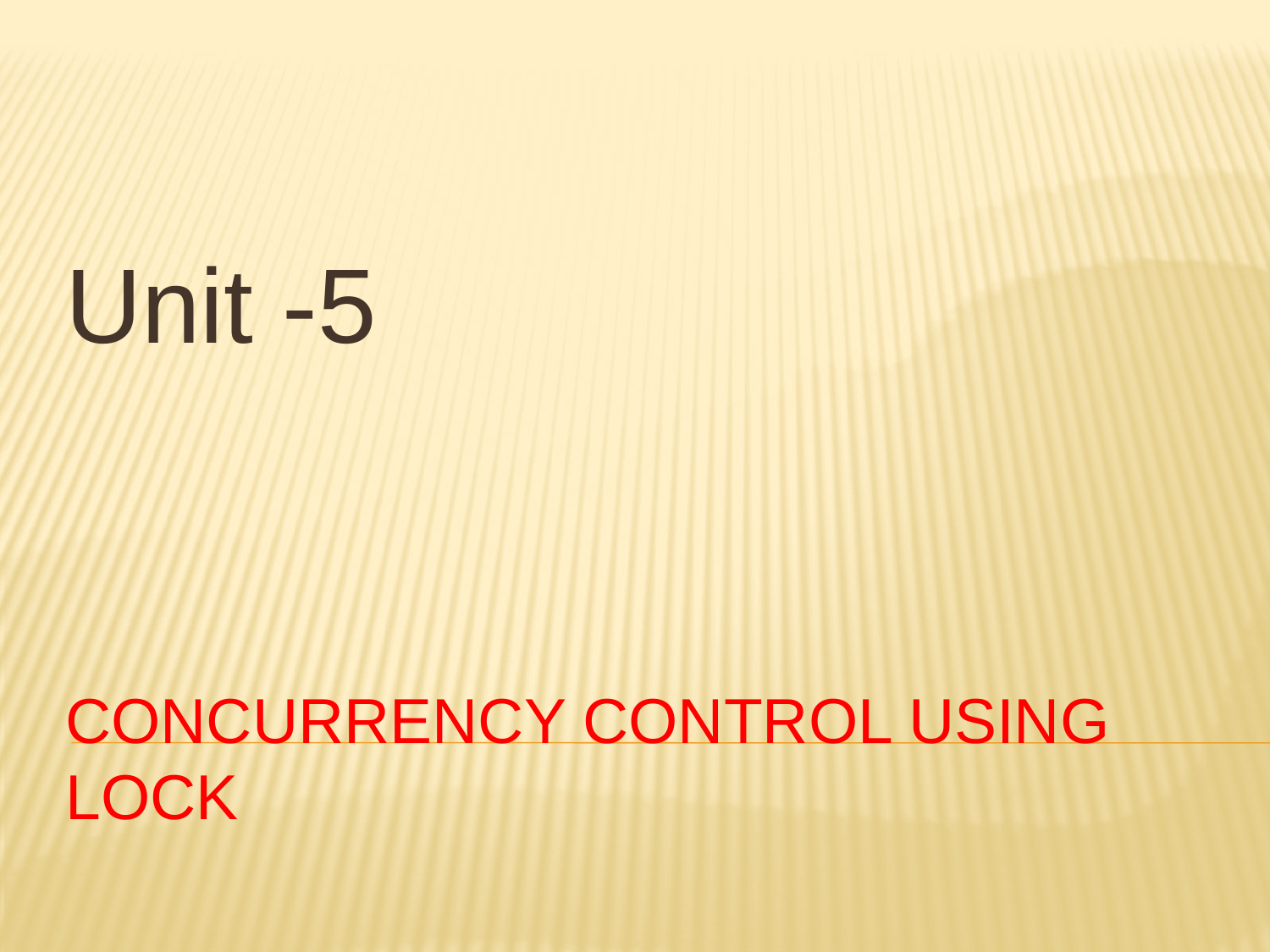

Unit -5

# Concurrency control using lock